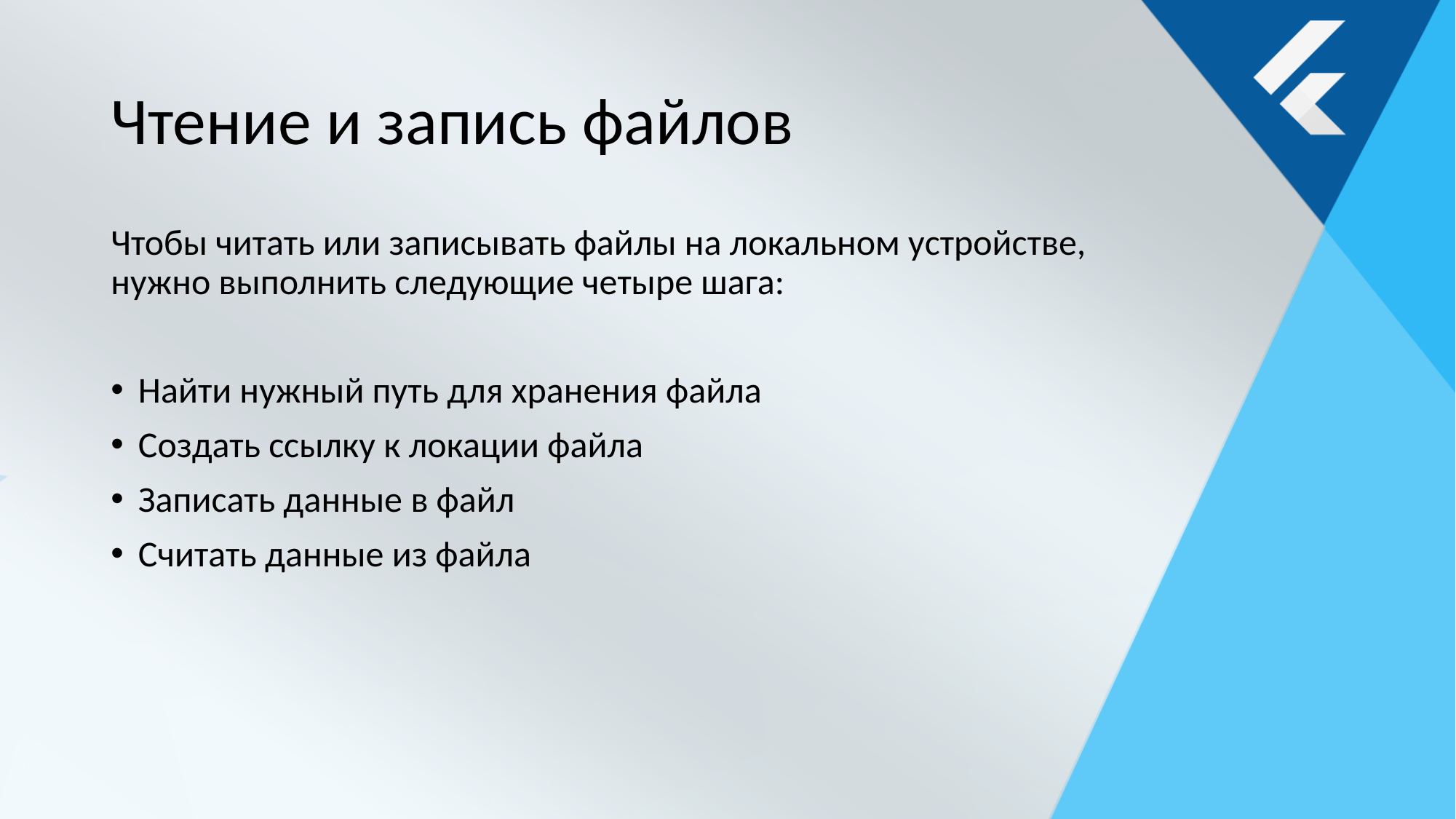

# Чтение и запись файлов
Чтобы читать или записывать файлы на локальном устройстве, нужно выполнить следующие четыре шага:

Найти нужный путь для хранения файла
Создать ссылку к локации файла
Записать данные в файл
Считать данные из файла